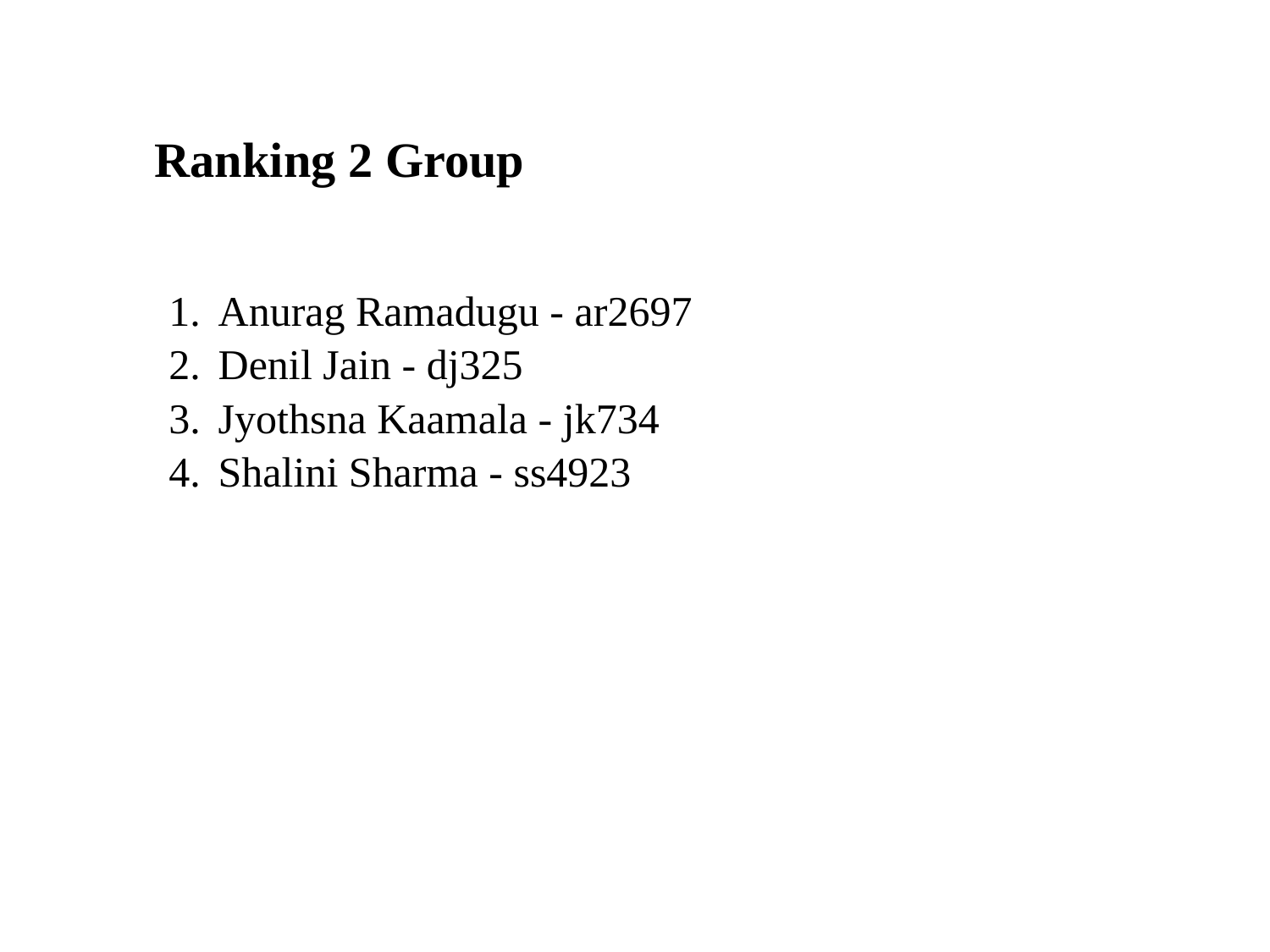

# Ranking 2 Group
Anurag Ramadugu - ar2697
Denil Jain - dj325
Jyothsna Kaamala - jk734
Shalini Sharma - ss4923